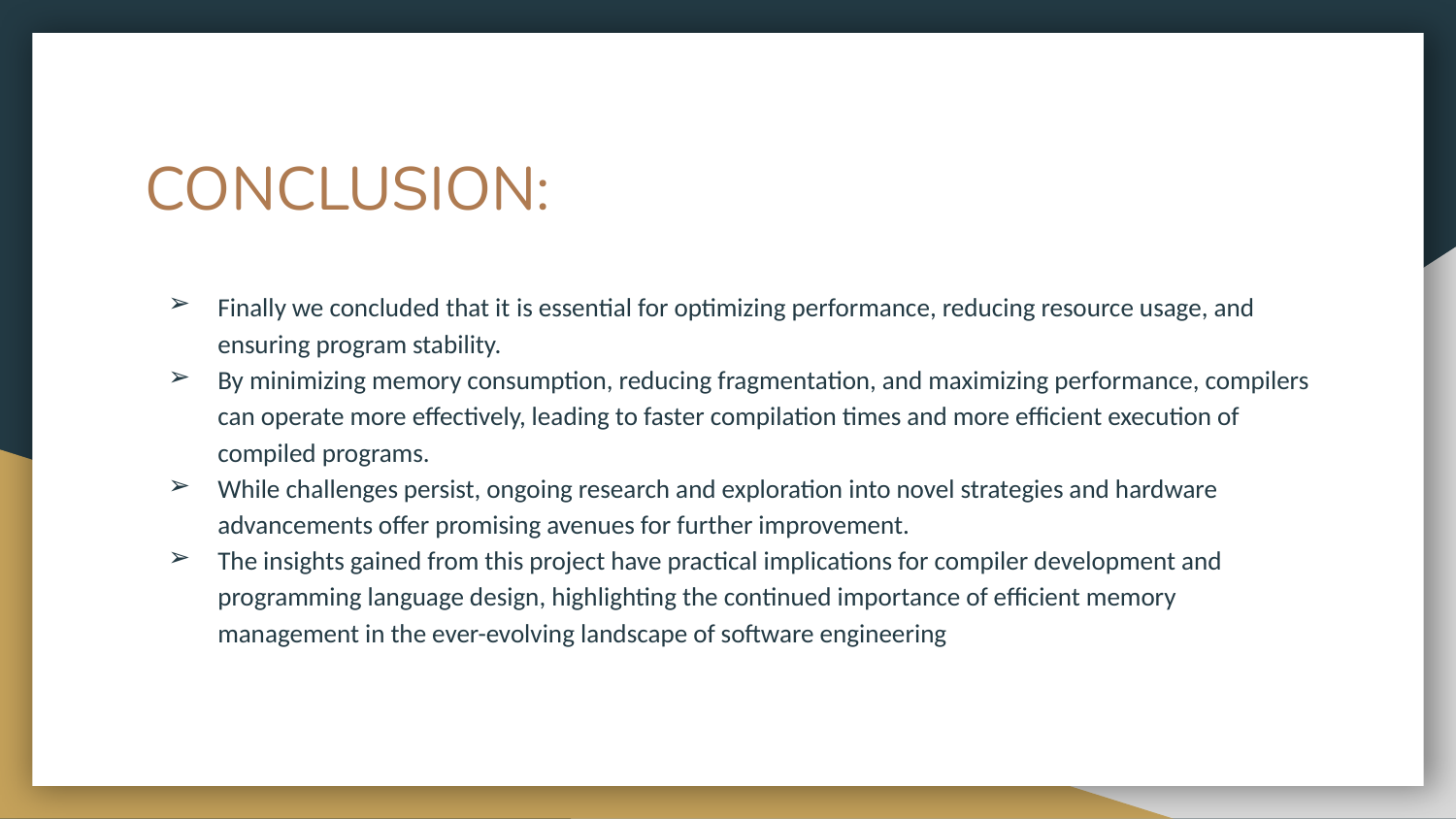

# CONCLUSION:
Finally we concluded that it is essential for optimizing performance, reducing resource usage, and ensuring program stability.
By minimizing memory consumption, reducing fragmentation, and maximizing performance, compilers can operate more effectively, leading to faster compilation times and more efficient execution of compiled programs.
While challenges persist, ongoing research and exploration into novel strategies and hardware advancements offer promising avenues for further improvement.
The insights gained from this project have practical implications for compiler development and programming language design, highlighting the continued importance of efficient memory management in the ever-evolving landscape of software engineering